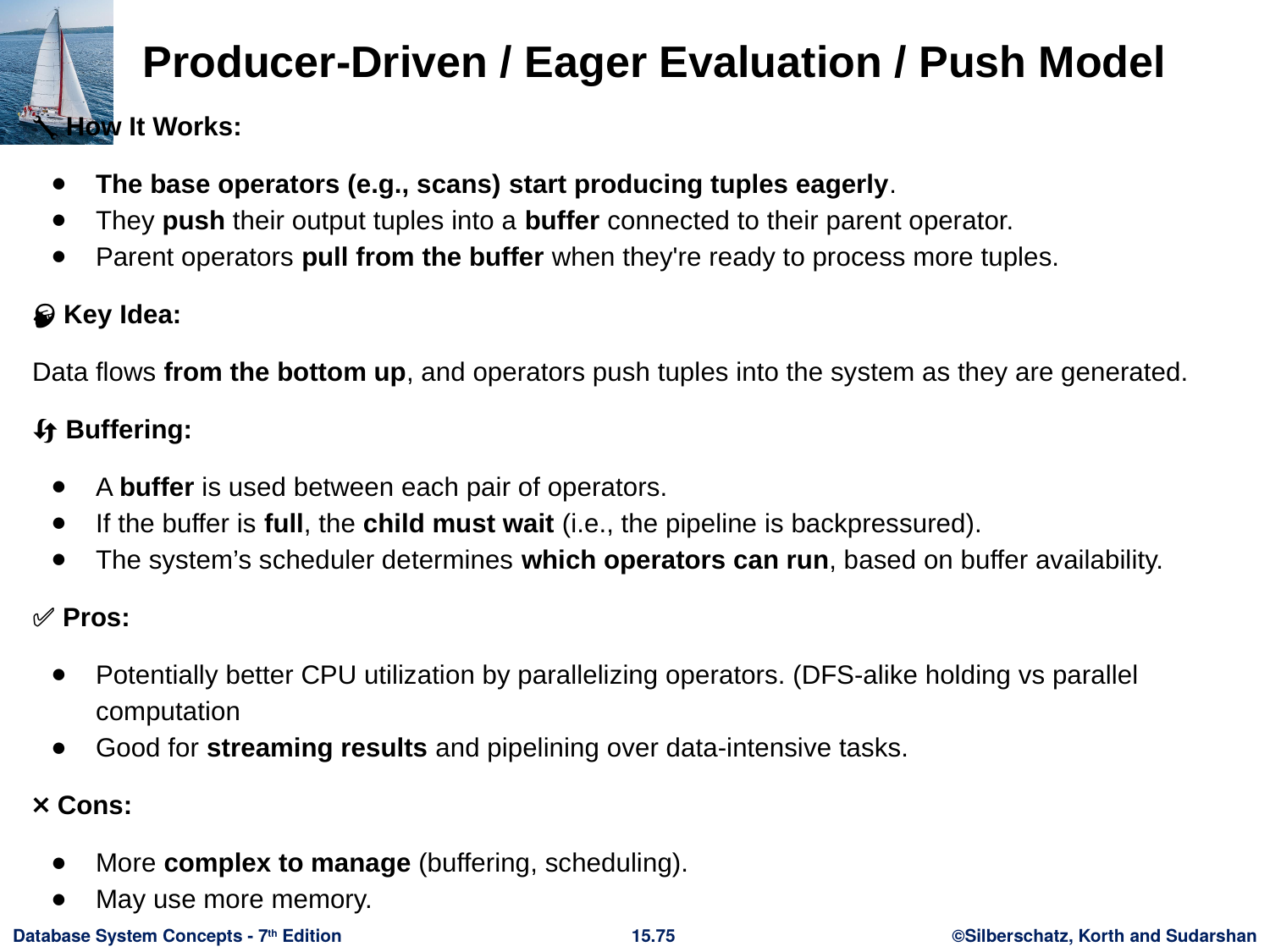

Producer-Driven / Eager Evaluation / Push Model
🔧 How It Works:
The base operators (e.g., scans) start producing tuples eagerly.
They push their output tuples into a buffer connected to their parent operator.
Parent operators pull from the buffer when they're ready to process more tuples.
🧠 Key Idea:
Data flows from the bottom up, and operators push tuples into the system as they are generated.
🔄 Buffering:
A buffer is used between each pair of operators.
If the buffer is full, the child must wait (i.e., the pipeline is backpressured).
The system’s scheduler determines which operators can run, based on buffer availability.
✅ Pros:
Potentially better CPU utilization by parallelizing operators. (DFS-alike holding vs parallel computation
Good for streaming results and pipelining over data-intensive tasks.
❌ Cons:
More complex to manage (buffering, scheduling).
May use more memory.